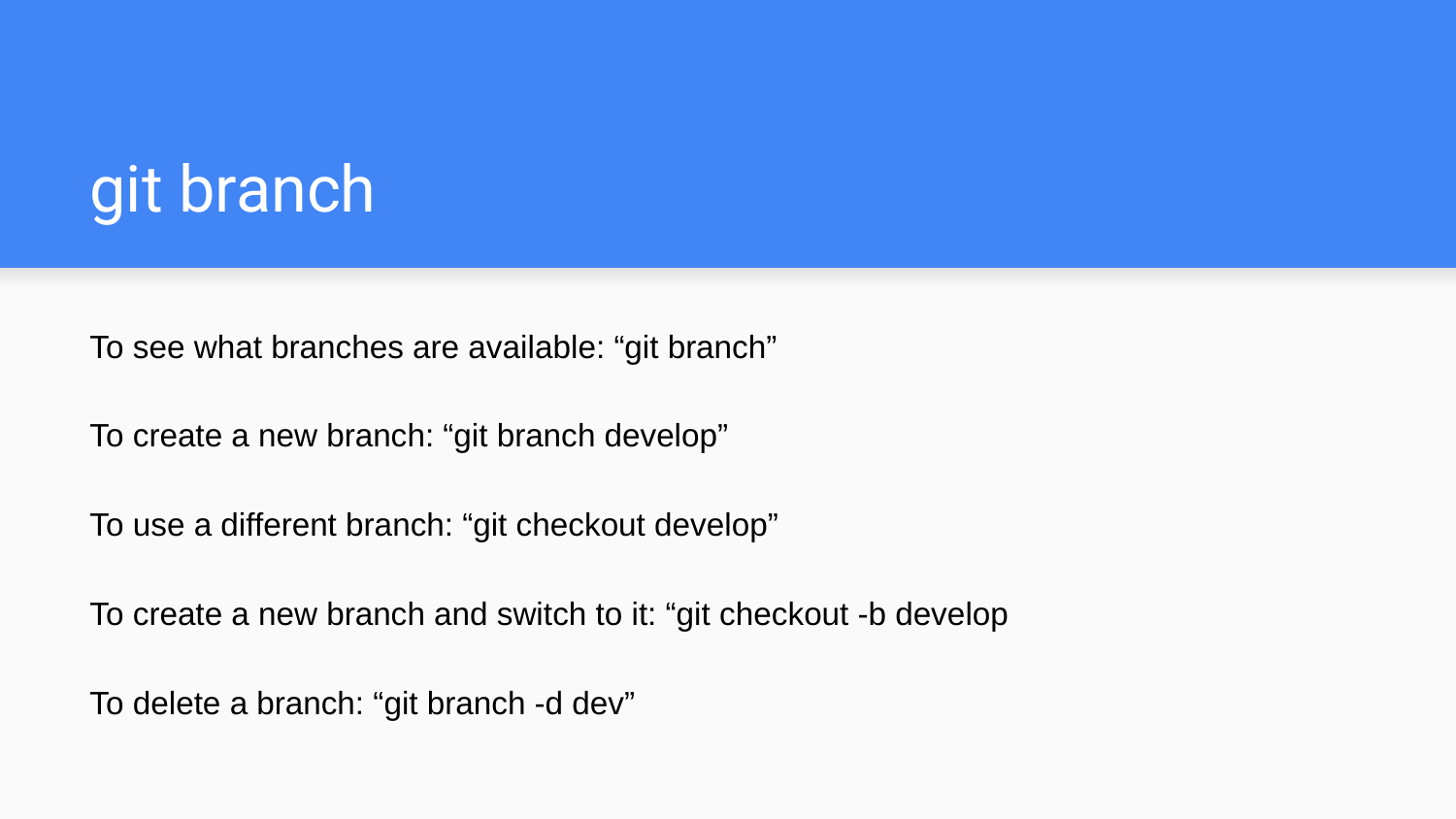

# git branch
To see what branches are available: “git branch”

To create a new branch: “git branch develop”

To use a different branch: “git checkout develop”

To create a new branch and switch to it: “git checkout -b develop

To delete a branch: “git branch -d dev”